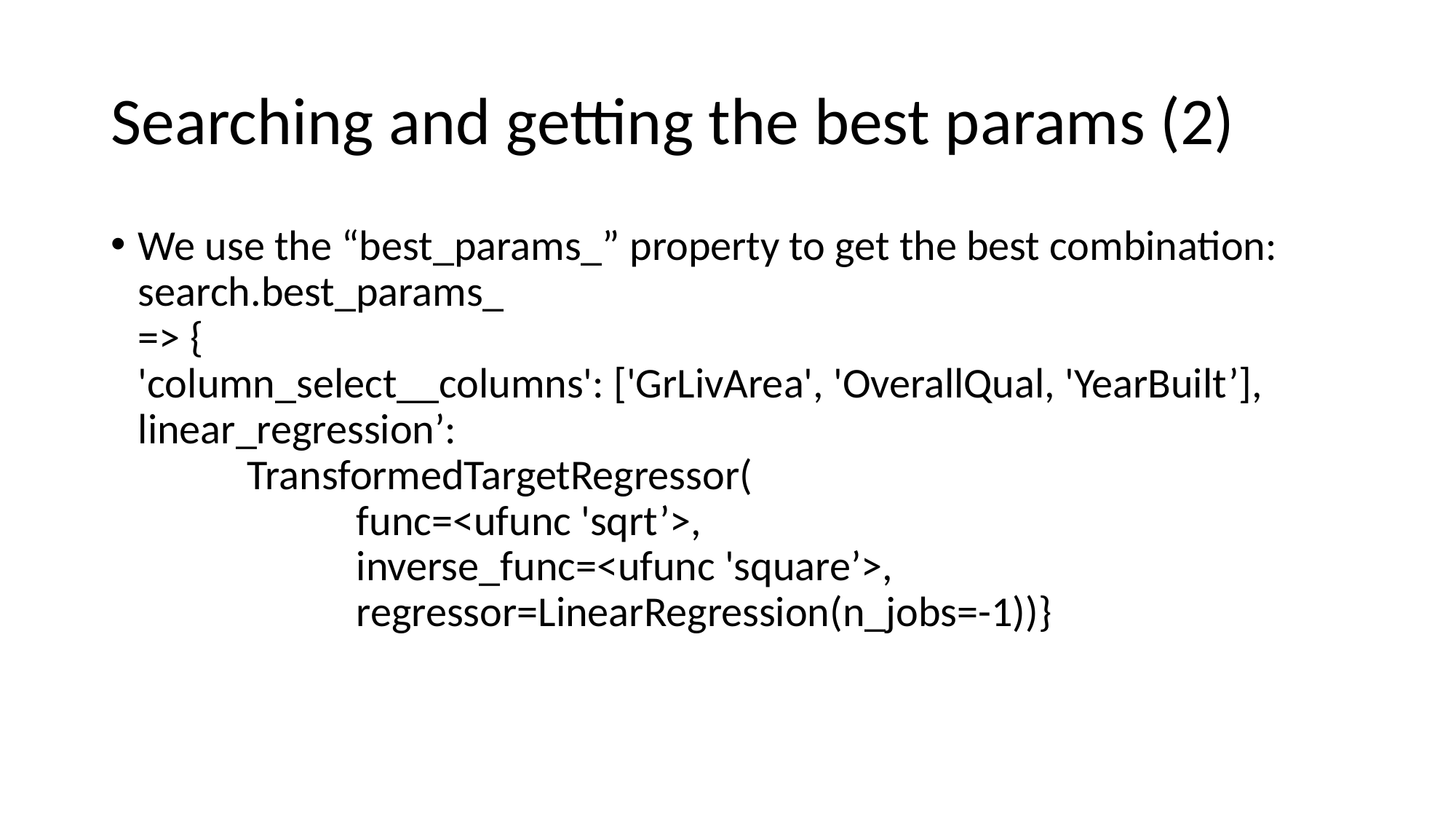

# Searching and getting the best params (2)
We use the “best_params_” property to get the best combination:
search.best_params_
=> {
'column_select__columns': ['GrLivArea', 'OverallQual, 'YearBuilt’],
linear_regression’:
	TransformedTargetRegressor(
		func=<ufunc 'sqrt’>,
		inverse_func=<ufunc 'square’>,
		regressor=LinearRegression(n_jobs=-1))}